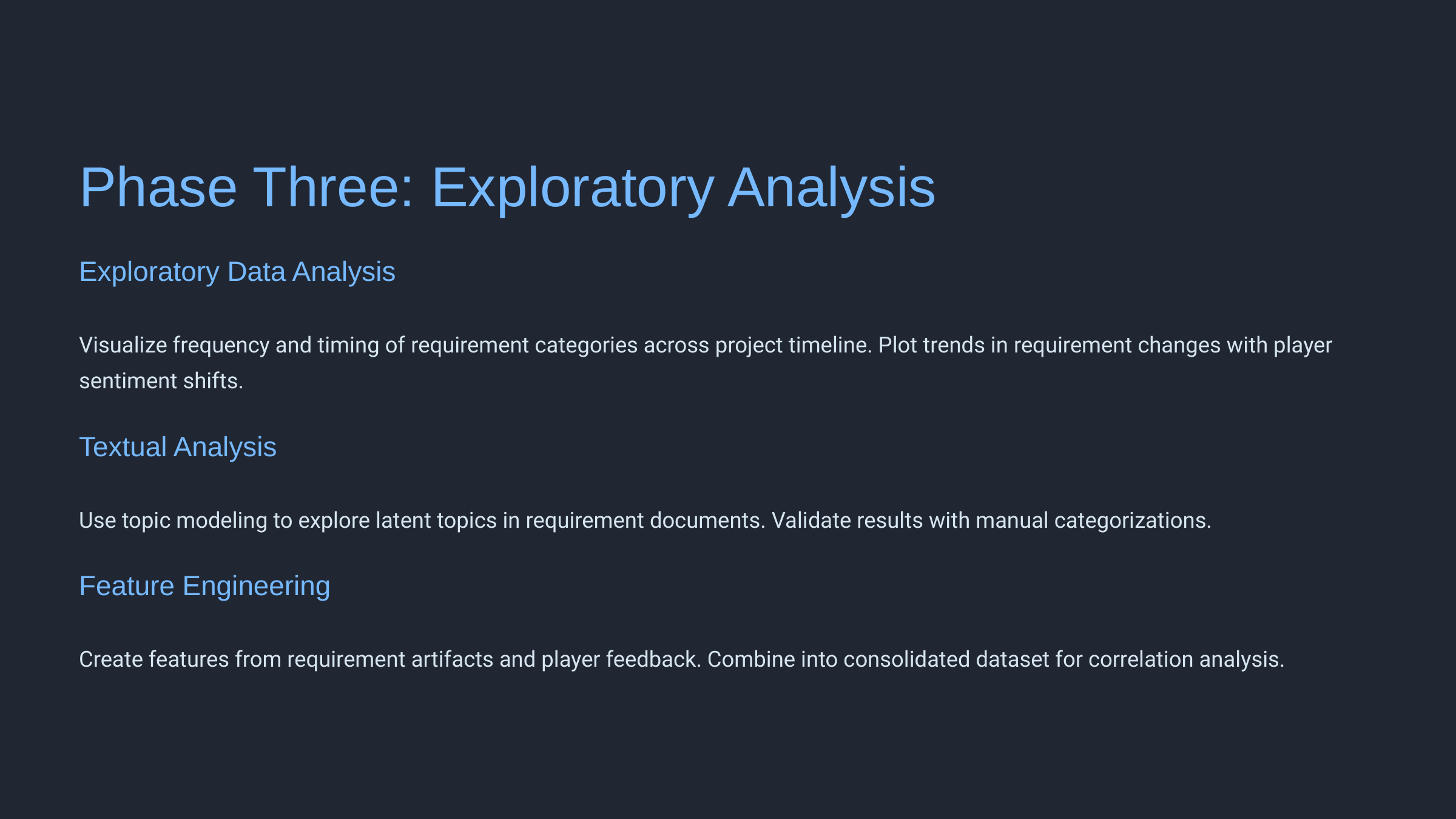

Phase Three: Exploratory Analysis
Exploratory Data Analysis
Visualize frequency and timing of requirement categories across project timeline. Plot trends in requirement changes with player sentiment shifts.
Textual Analysis
Use topic modeling to explore latent topics in requirement documents. Validate results with manual categorizations.
Feature Engineering
Create features from requirement artifacts and player feedback. Combine into consolidated dataset for correlation analysis.